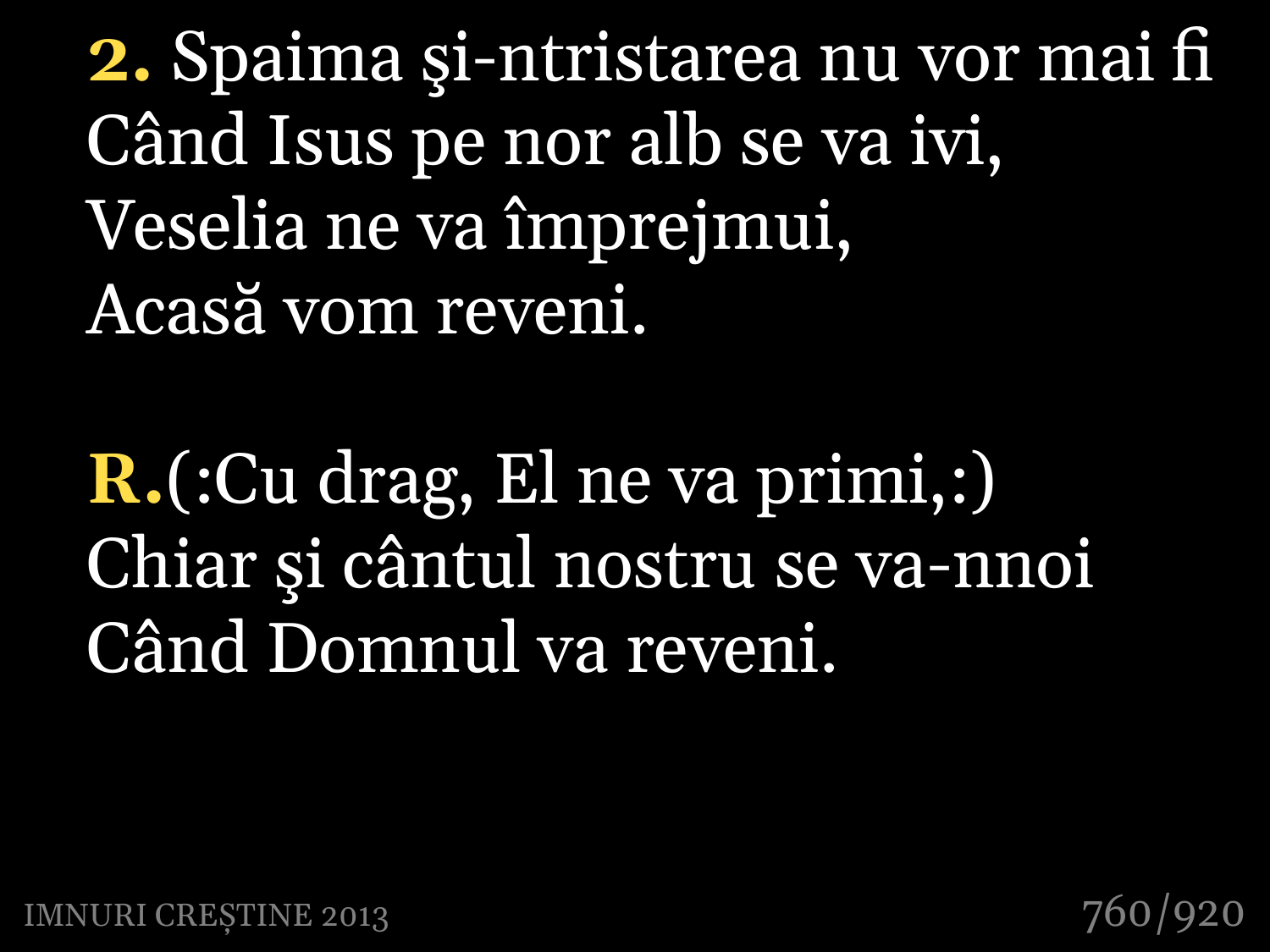

2. Spaima şi-ntristarea nu vor mai fi
Când Isus pe nor alb se va ivi,
Veselia ne va împrejmui,
Acasă vom reveni.

R.(:Cu drag, El ne va primi,:)
Chiar şi cântul nostru se va-nnoi
Când Domnul va reveni.
760/920
IMNURI CREȘTINE 2013